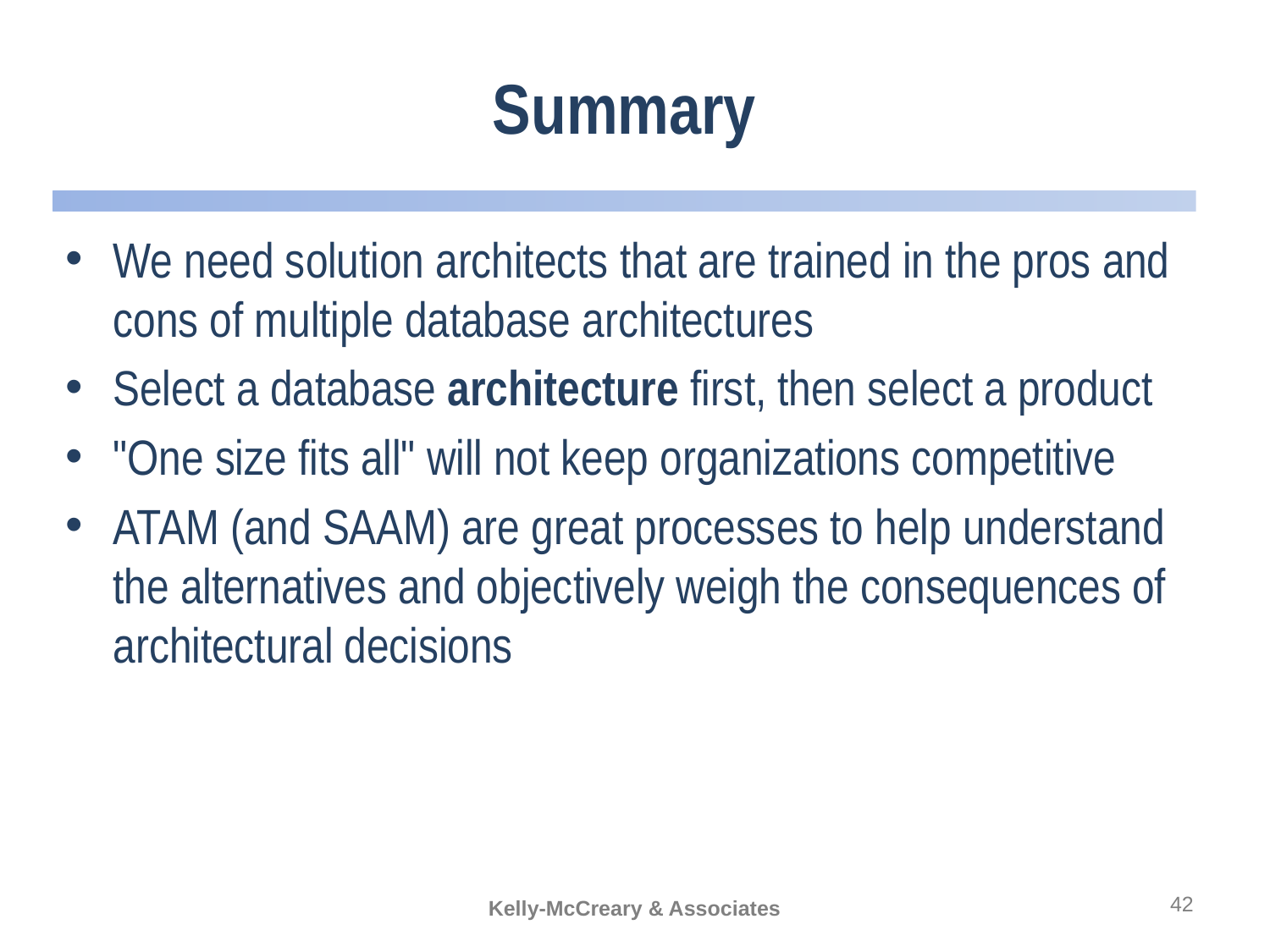

# Summary
We need solution architects that are trained in the pros and cons of multiple database architectures
Select a database architecture first, then select a product
"One size fits all" will not keep organizations competitive
ATAM (and SAAM) are great processes to help understand the alternatives and objectively weigh the consequences of architectural decisions
42
Kelly-McCreary & Associates